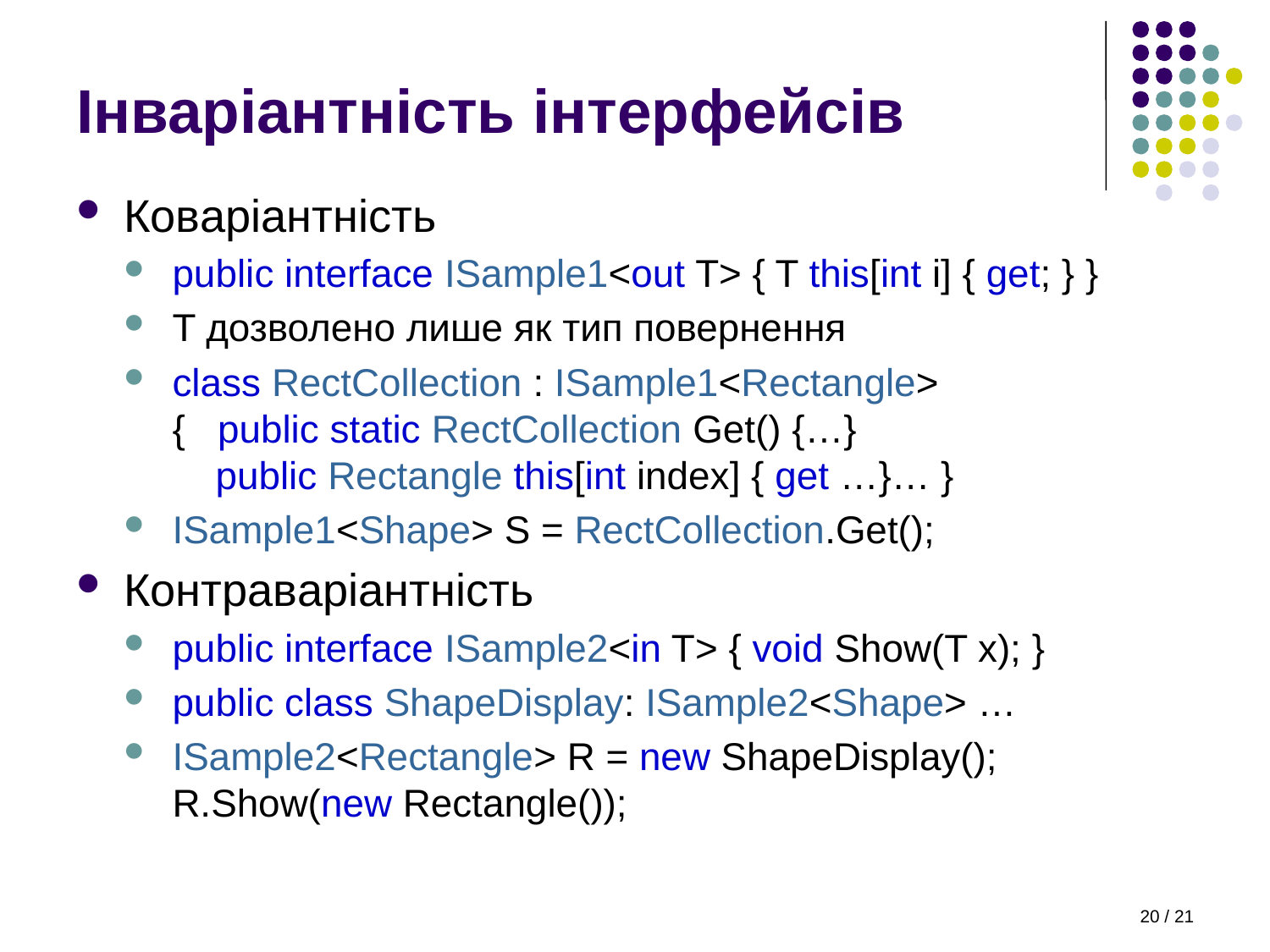

# Інваріантність інтерфейсів
Коваріантність
public interface ISample1<out T> { T this[int i] { get; } }
T дозволено лише як тип повернення
class RectCollection : ISample1<Rectangle>
{   public static RectCollection Get() {…}
    public Rectangle this[int index] { get …}… }
ISample1<Shape> S = RectCollection.Get();
Контраваріантність
public interface ISample2<in T> { void Show(T x); }
public class ShapeDisplay: ISample2<Shape> …
ISample2<Rectangle> R = new ShapeDisplay();
R.Show(new Rectangle());

20 / 21